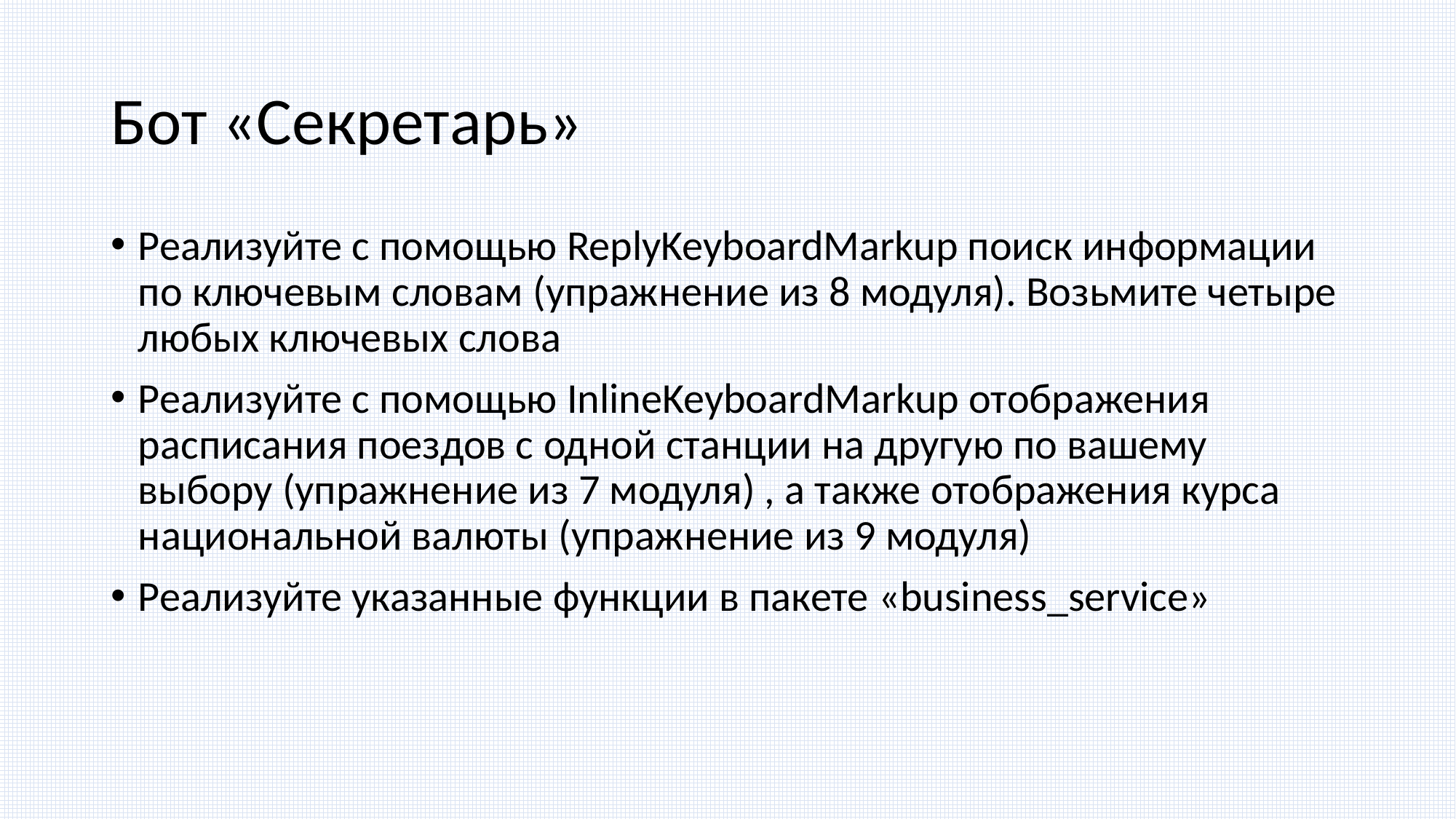

# Бот «Секретарь»
Реализуйте с помощью ReplyKeyboardMarkup поиск информации по ключевым словам (упражнение из 8 модуля). Возьмите четыре любых ключевых слова
Реализуйте с помощью InlineKeyboardMarkup отображения расписания поездов с одной станции на другую по вашему выбору (упражнение из 7 модуля) , а также отображения курса национальной валюты (упражнение из 9 модуля)
Реализуйте указанные функции в пакете «business_service»